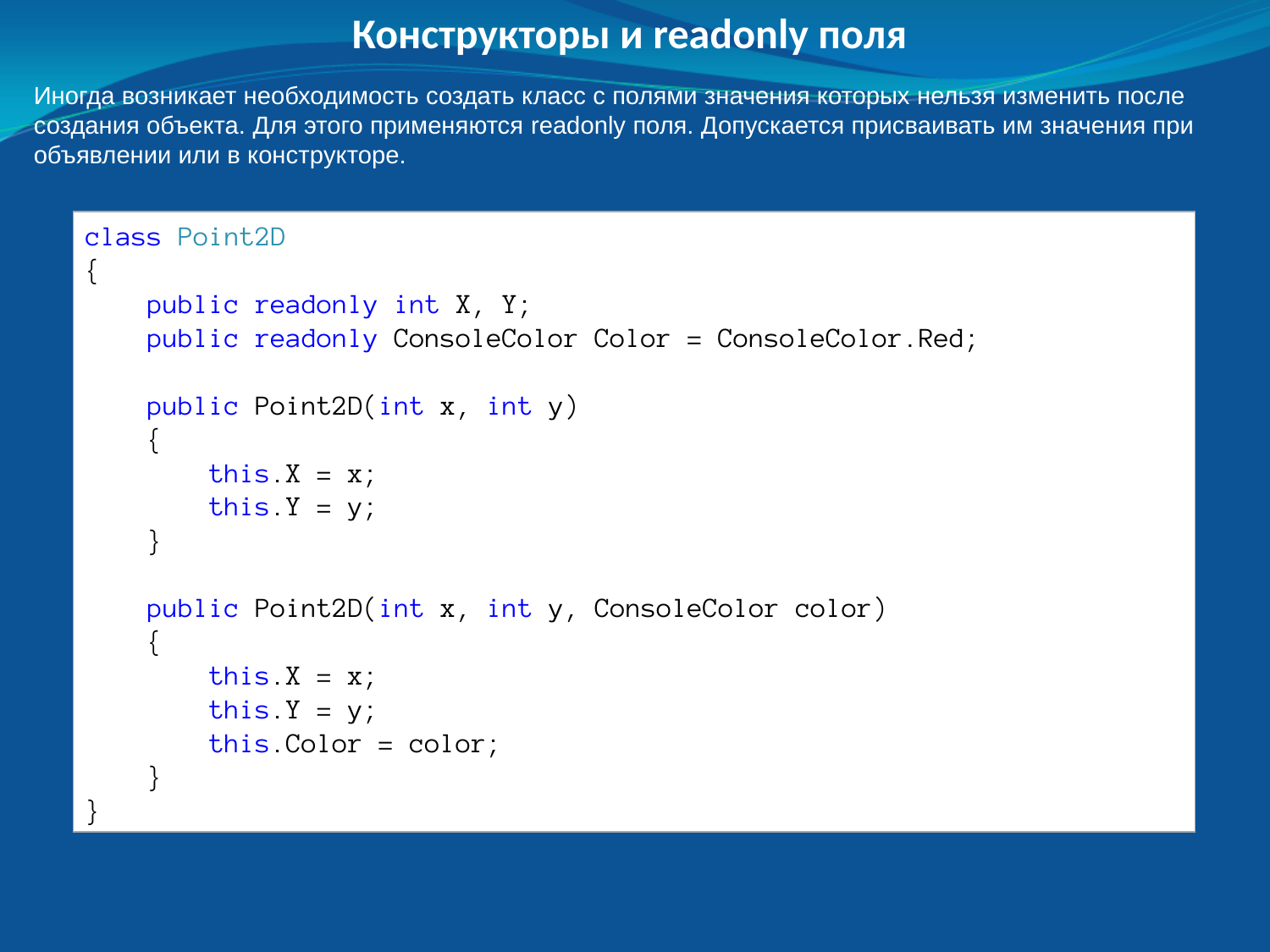

Конструкторы и readonly поля
Иногда возникает необходимость создать класс с полями значения которых нельзя изменить после создания объекта. Для этого применяются readonly поля. Допускается присваивать им значения при объявлении или в конструкторе.
class Point2D
{
    public readonly int X, Y;
    public readonly ConsoleColor Color = ConsoleColor.Red;

    public Point2D(int x, int y)
    {
        this.X = x;
        this.Y = y;
    }

    public Point2D(int x, int y, ConsoleColor color)
    {
        this.X = x;
        this.Y = y;
        this.Color = color;
    }
}